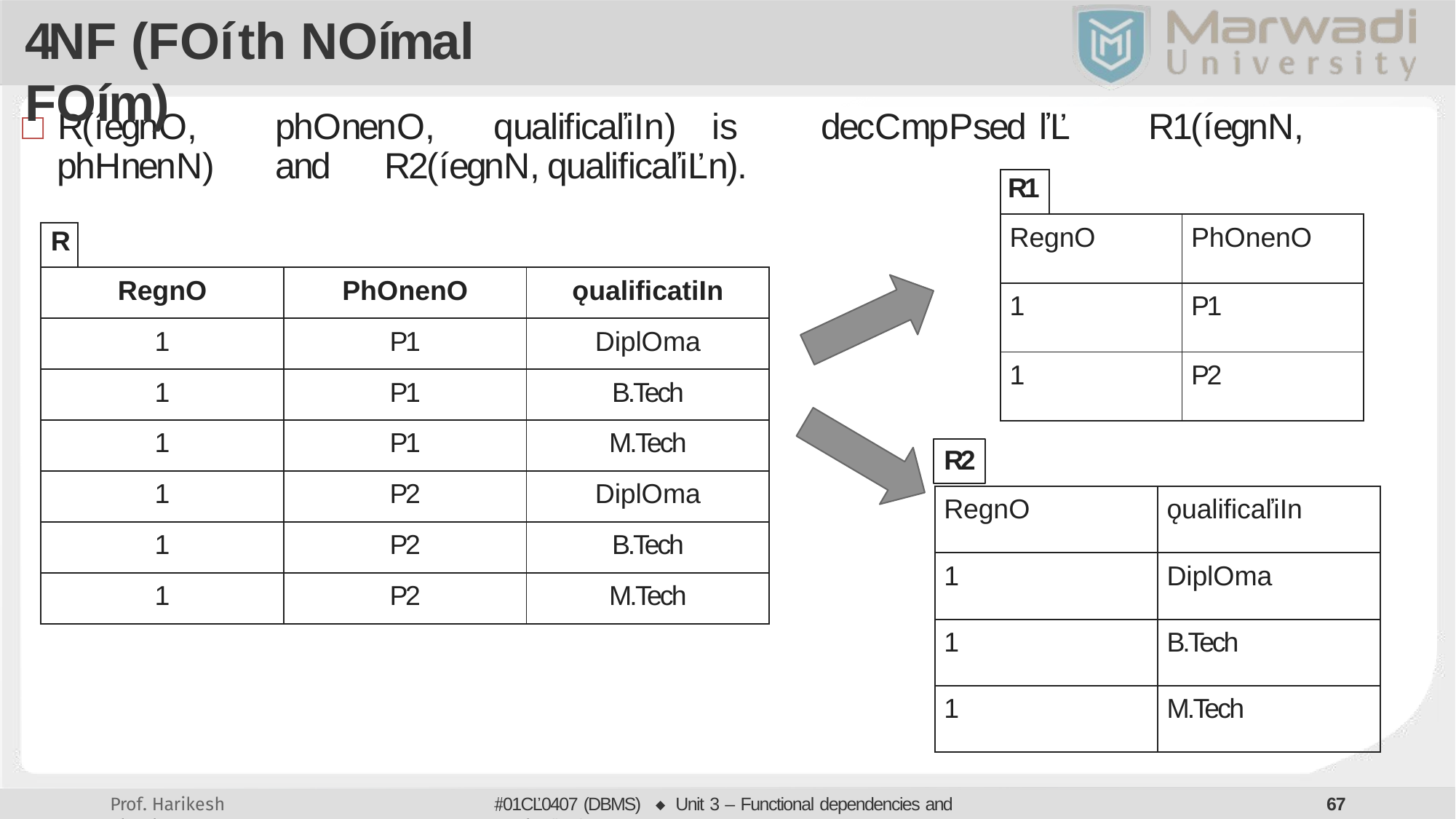

# 4NF (Foíth Noímal Foím)
□ R(íegno,	phoneno,	qualiﬁcaľion)	is	decomposed	ľo	R1(íegno,	phoneno)	and	R2(íegno, qualiﬁcaľion).
| R1 |  |  |
| --- | --- | --- |
| Regno |  | Phoneno |
| 1 |  | P1 |
| 1 |  | P2 |
| R |  |  |  |
| --- | --- | --- | --- |
| Regno |  | Phoneno | ǫualiﬁcation |
| 1 |  | P1 | Diploma |
| 1 |  | P1 | B.Tech |
| 1 |  | P1 | M.Tech |
| 1 |  | P2 | Diploma |
| 1 |  | P2 | B.Tech |
| 1 |  | P2 | M.Tech |

R2
| Regno | ǫualiﬁcaľion |
| --- | --- |
| 1 | Diploma |
| 1 | B.Tech |
| 1 | M.Tech |
01CĽ0407 (DBMS)  ⬥ Unit 3 – Functional dependencies and Noímalization
67
Prof. Harikesh Chauhan